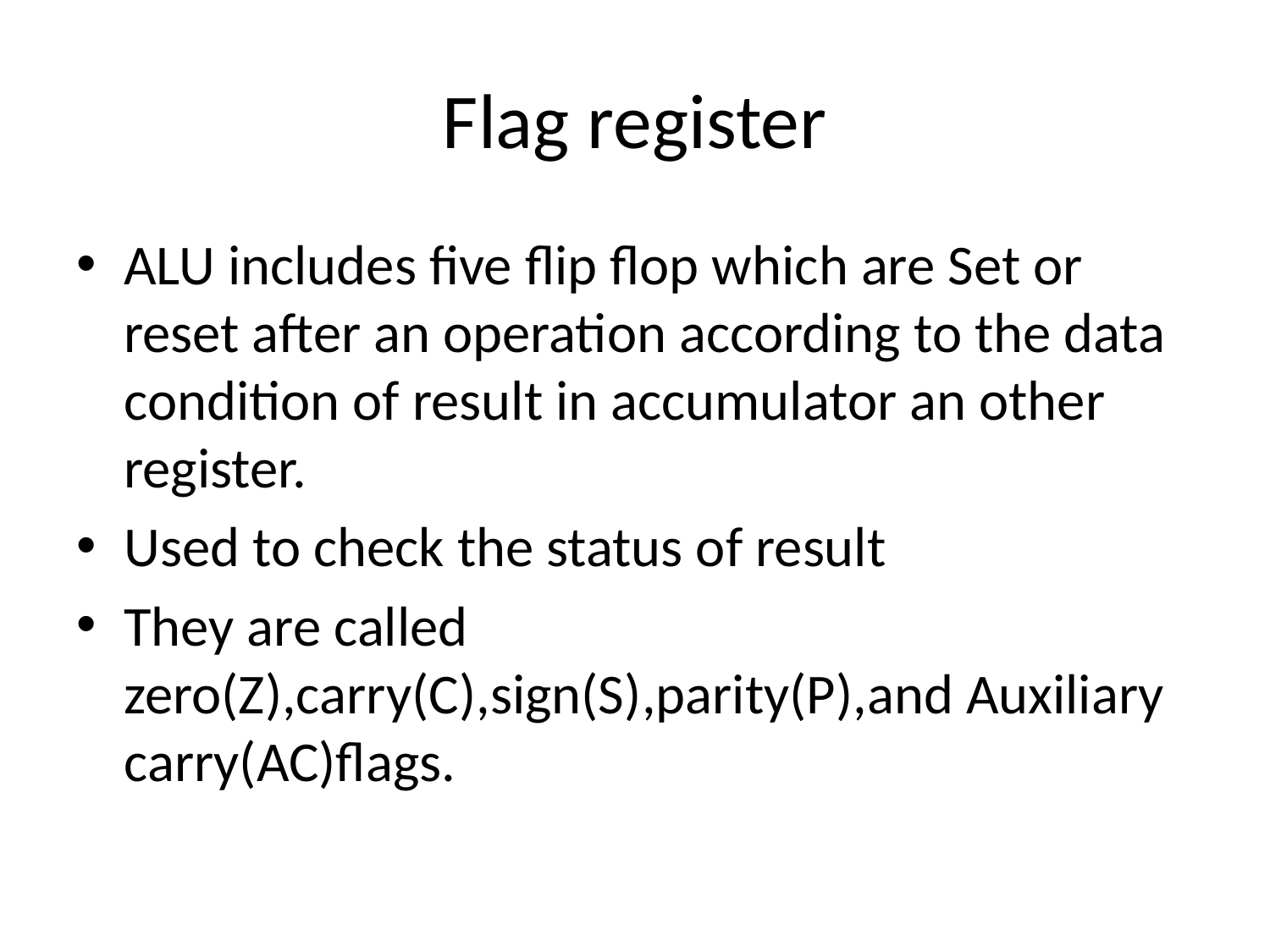

# Flag register
ALU includes five flip flop which are Set or reset after an operation according to the data condition of result in accumulator an other register.
Used to check the status of result
They are called zero(Z),carry(C),sign(S),parity(P),and Auxiliary carry(AC)flags.